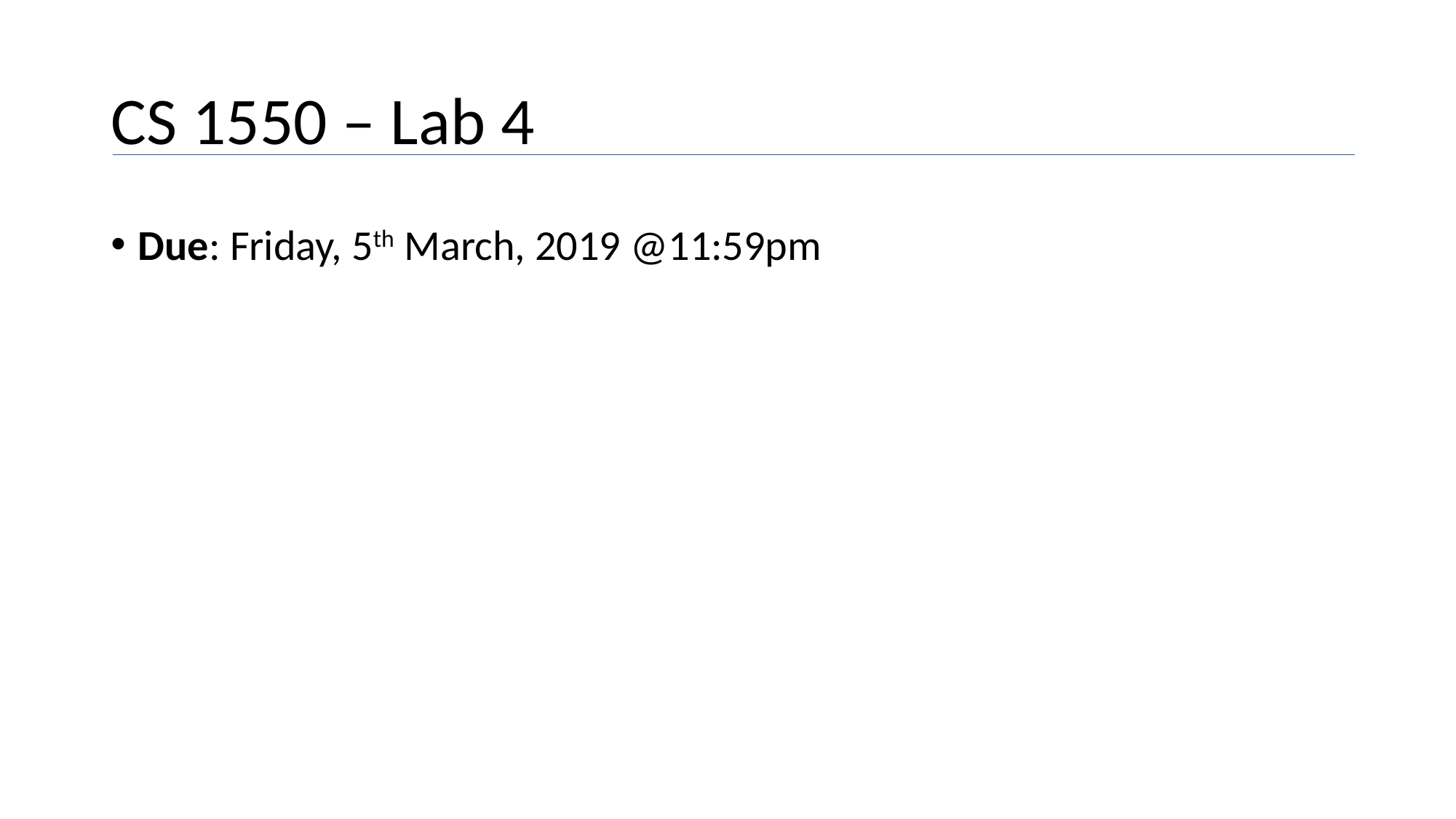

# CS 1550 – Lab 4
Due: Friday, 5th March, 2019 @11:59pm